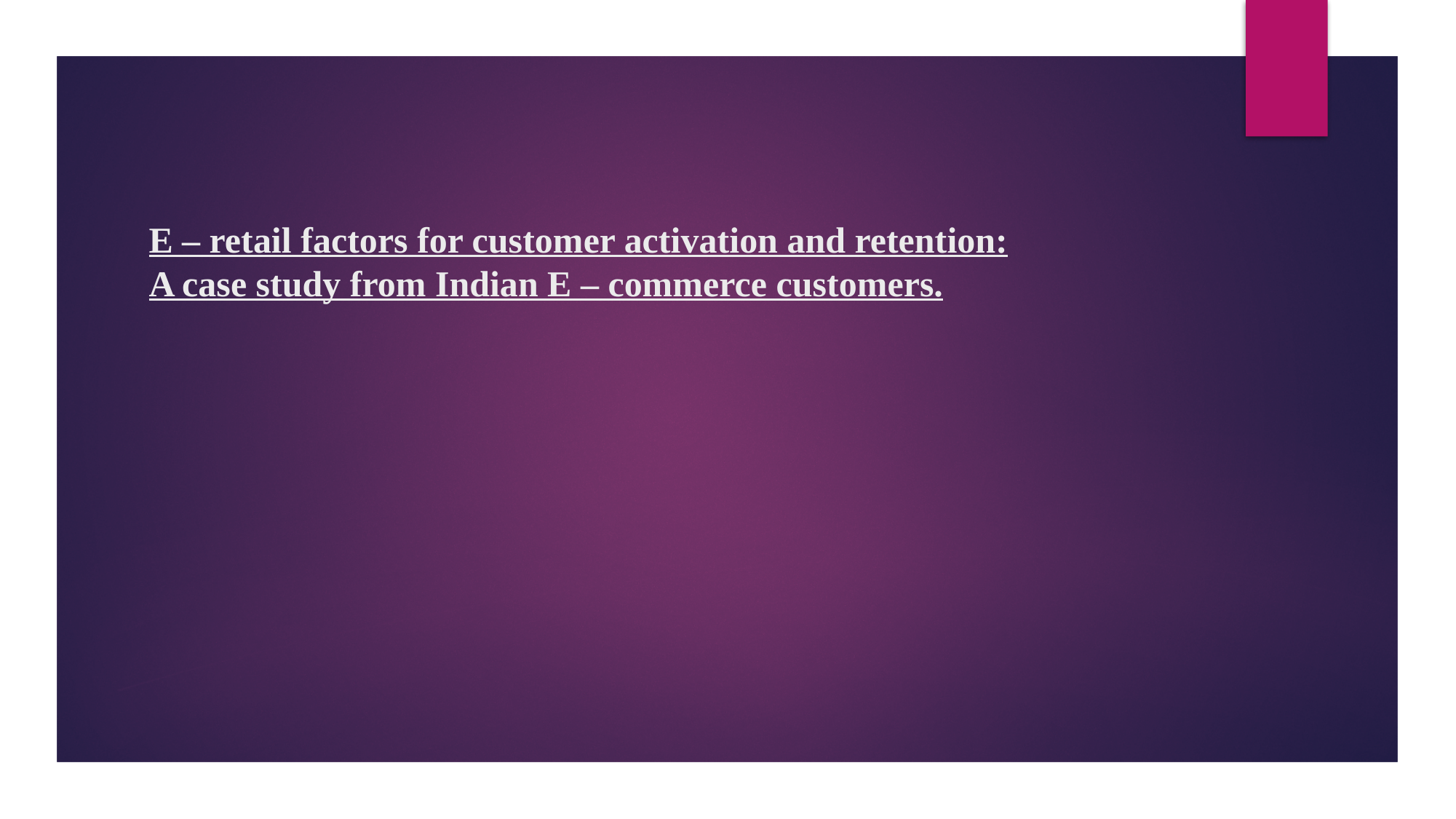

# E – retail factors for customer activation and retention: A case study from Indian E – commerce customers.